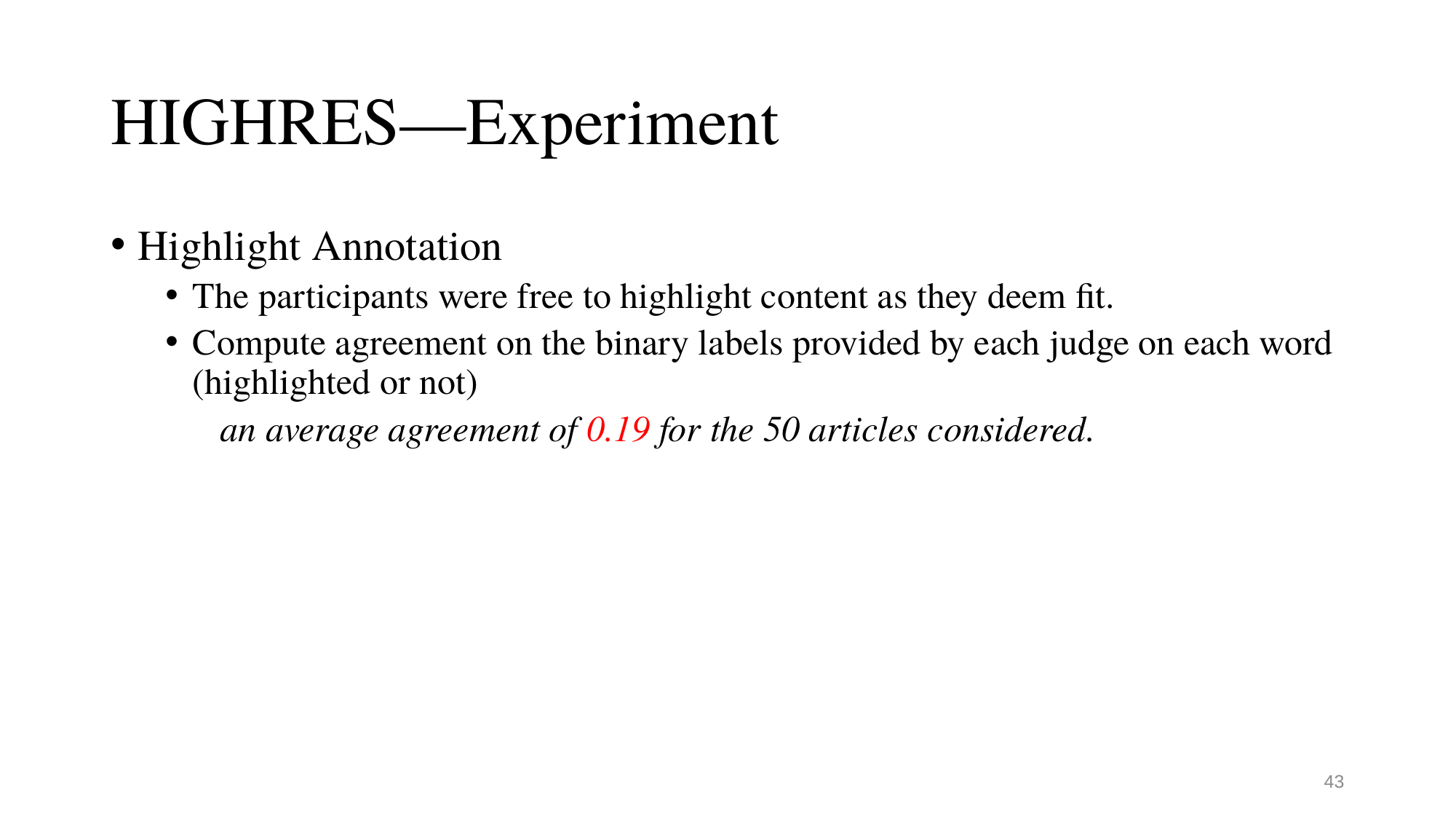

# HIGHRES—Experiment
Highlight Annotation
The participants were free to highlight content as they deem fit.
Compute agreement on the binary labels provided by each judge on each word (highlighted or not)
an average agreement of 0.19 for the 50 articles considered.

43